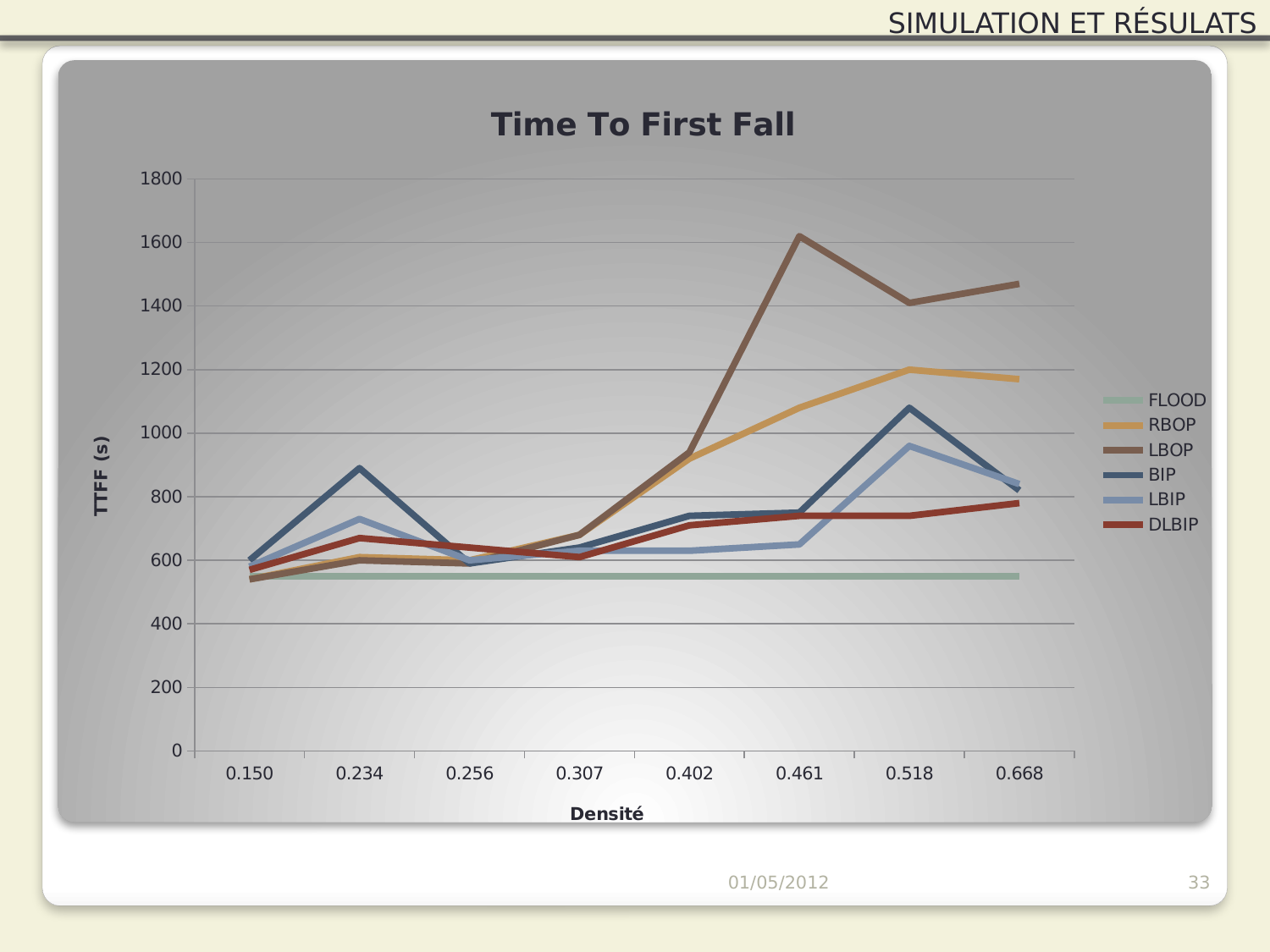

simulation et résulats

### Chart: Time To First Fall

| Category | FLOOD | RBOP | LBOP | BIP | LBIP | DLBIP |
|---|---|---|---|---|---|---|
| 0.14974000000000001 | 550.0 | 540.0 | 540.0 | 600.0 | 580.0 | 570.0 |
| 0.23416699999999999 | 550.0 | 610.0 | 600.0 | 890.0 | 730.0 | 670.0 |
| 0.25619799999999998 | 550.0 | 600.0 | 590.0 | 590.0 | 600.0 | 640.0 |
| 0.30705100000000002 | 550.0 | 680.0 | 680.0 | 640.0 | 630.0 | 610.0 |
| 0.402146 | 550.0 | 920.0 | 940.0 | 740.0 | 630.0 | 710.0 |
| 0.46100099999999999 | 550.0 | 1080.0 | 1620.0 | 750.0 | 650.0 | 740.0 |
| 0.51794899999999999 | 550.0 | 1200.0 | 1410.0 | 1080.0 | 960.0 | 740.0 |
| 0.66755600000000004 | 550.0 | 1170.0 | 1470.0 | 820.0 | 840.0 | 780.0 |
01/05/2012
33